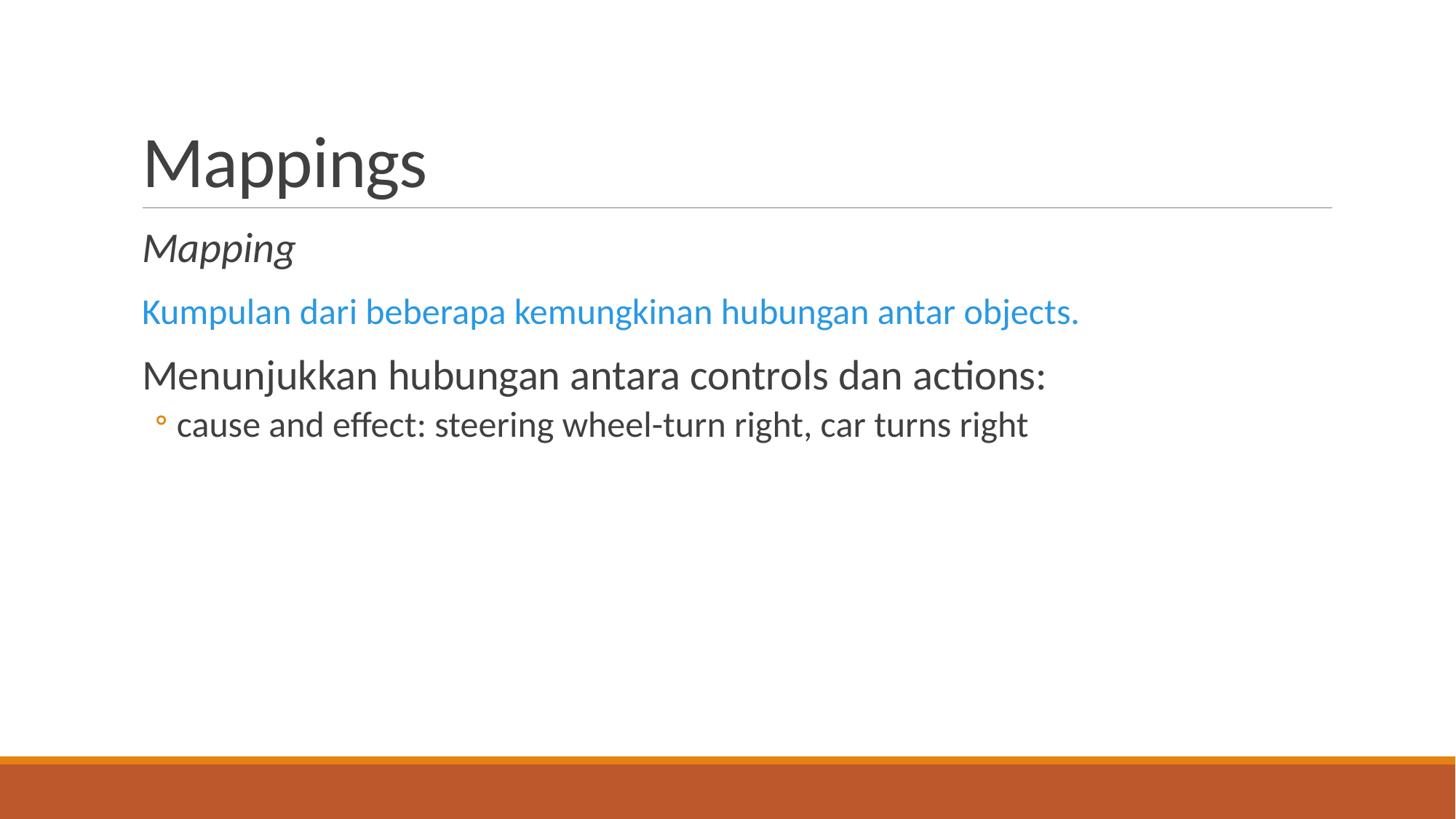

# Mappings
Mapping
	Kumpulan dari beberapa kemungkinan hubungan antar objects.
Menunjukkan hubungan antara controls dan actions:
cause and effect: steering wheel-turn right, car turns right